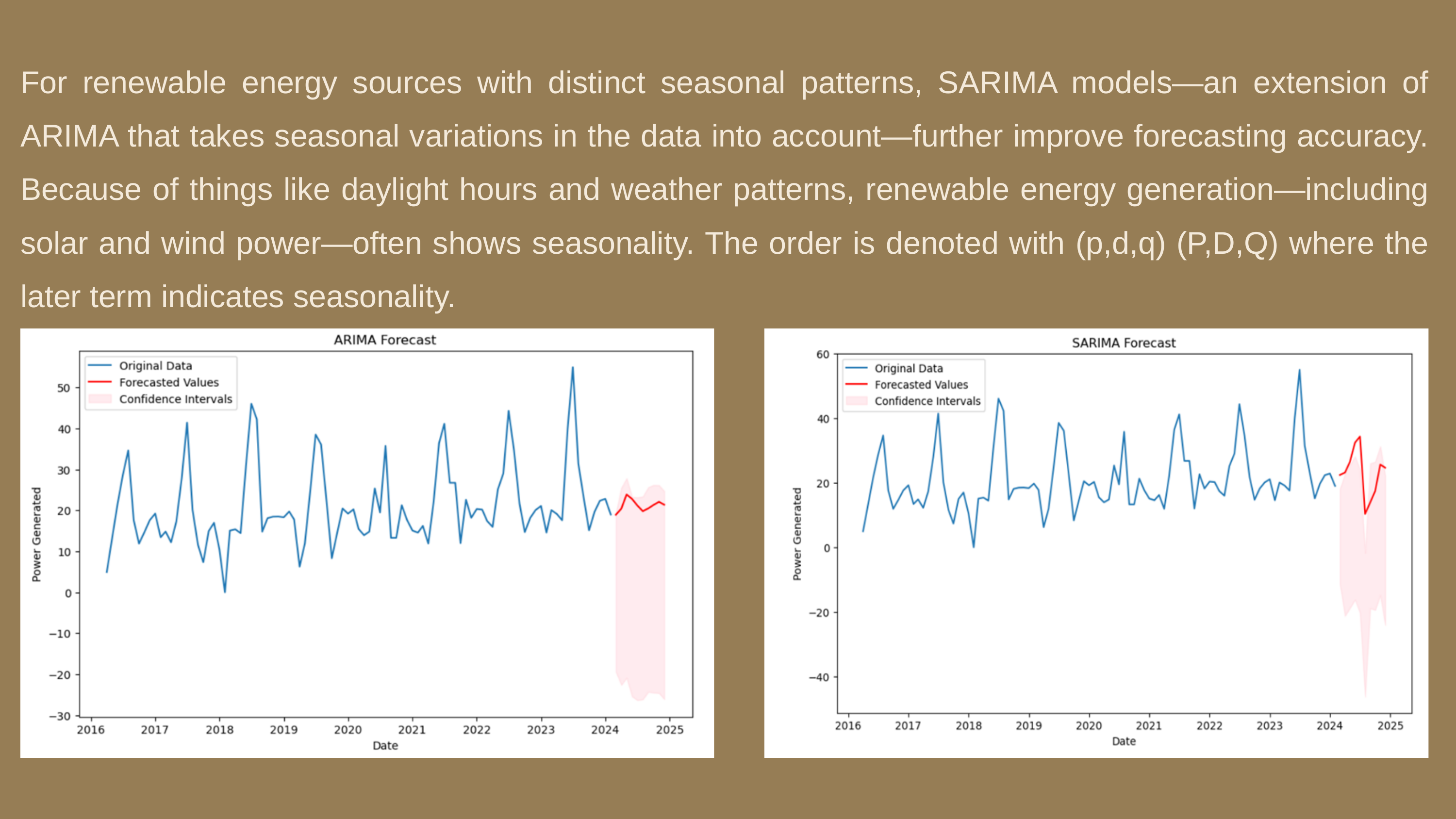

For renewable energy sources with distinct seasonal patterns, SARIMA models—an extension of ARIMA that takes seasonal variations in the data into account—further improve forecasting accuracy. Because of things like daylight hours and weather patterns, renewable energy generation—including solar and wind power—often shows seasonality. The order is denoted with (p,d,q) (P,D,Q) where the later term indicates seasonality.